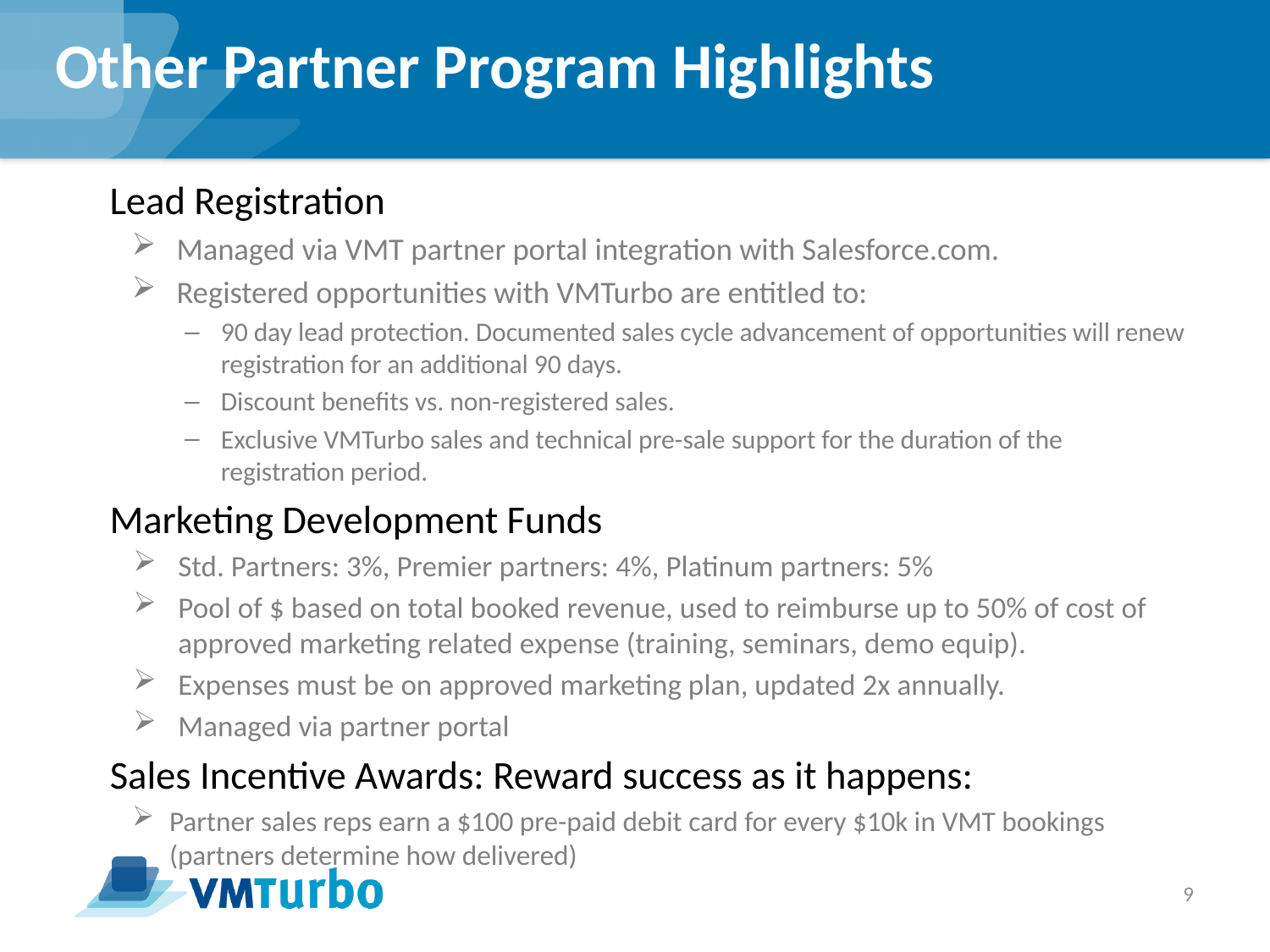

# Other Partner Program Highlights
Lead Registration
Managed via VMT partner portal integration with Salesforce.com.
Registered opportunities with VMTurbo are entitled to:
90 day lead protection. Documented sales cycle advancement of opportunities will renew registration for an additional 90 days.
Discount benefits vs. non-registered sales.
Exclusive VMTurbo sales and technical pre-sale support for the duration of the registration period.
Marketing Development Funds
Std. Partners: 3%, Premier partners: 4%, Platinum partners: 5%
Pool of $ based on total booked revenue, used to reimburse up to 50% of cost of approved marketing related expense (training, seminars, demo equip).
Expenses must be on approved marketing plan, updated 2x annually.
Managed via partner portal
Sales Incentive Awards: Reward success as it happens:
Partner sales reps earn a $100 pre-paid debit card for every $10k in VMT bookings (partners determine how delivered)